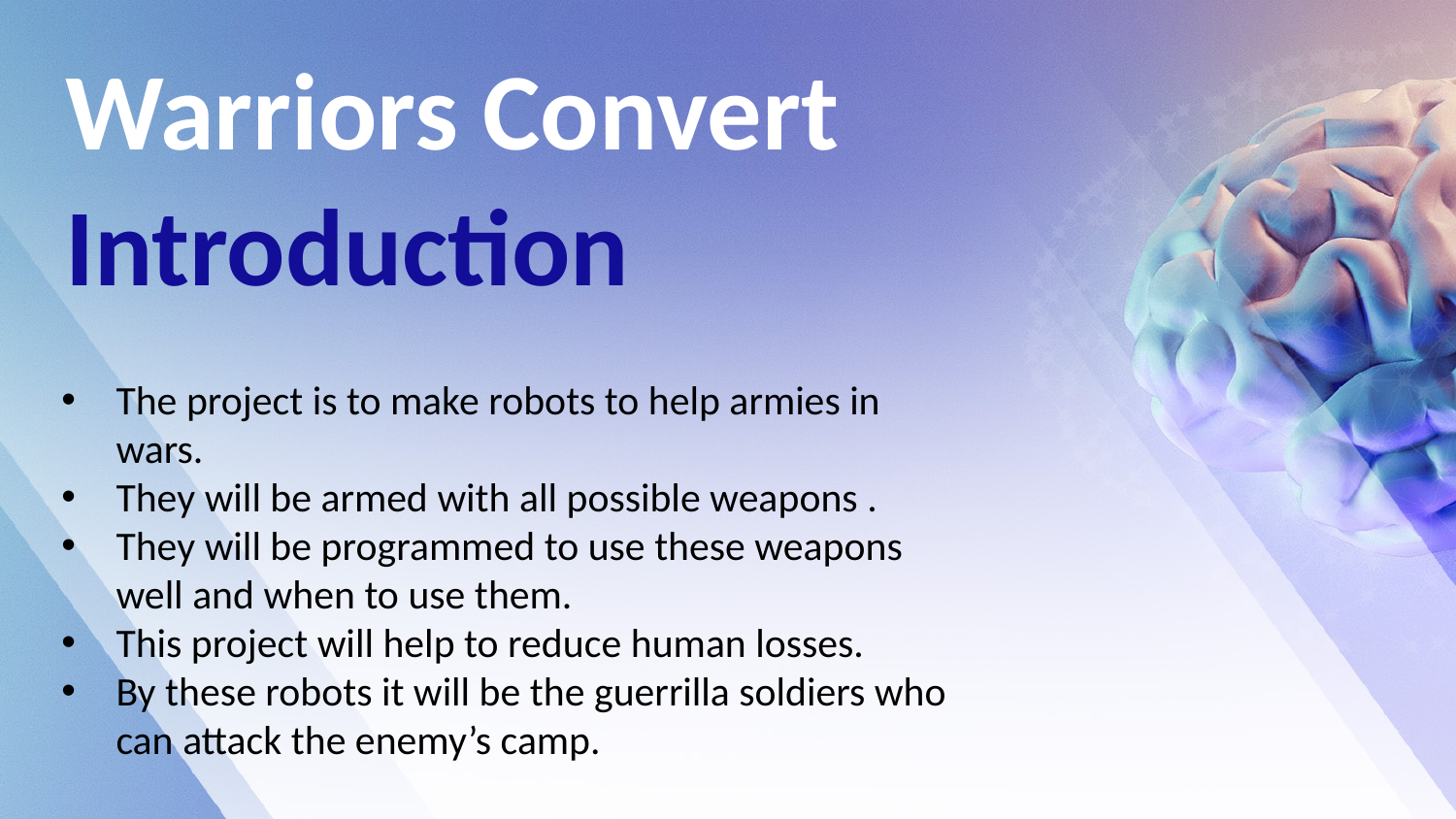

Warriors Convert
Introduction
The project is to make robots to help armies in wars.
They will be armed with all possible weapons .
They will be programmed to use these weapons well and when to use them.
This project will help to reduce human losses.
By these robots it will be the guerrilla soldiers who can attack the enemy’s camp.